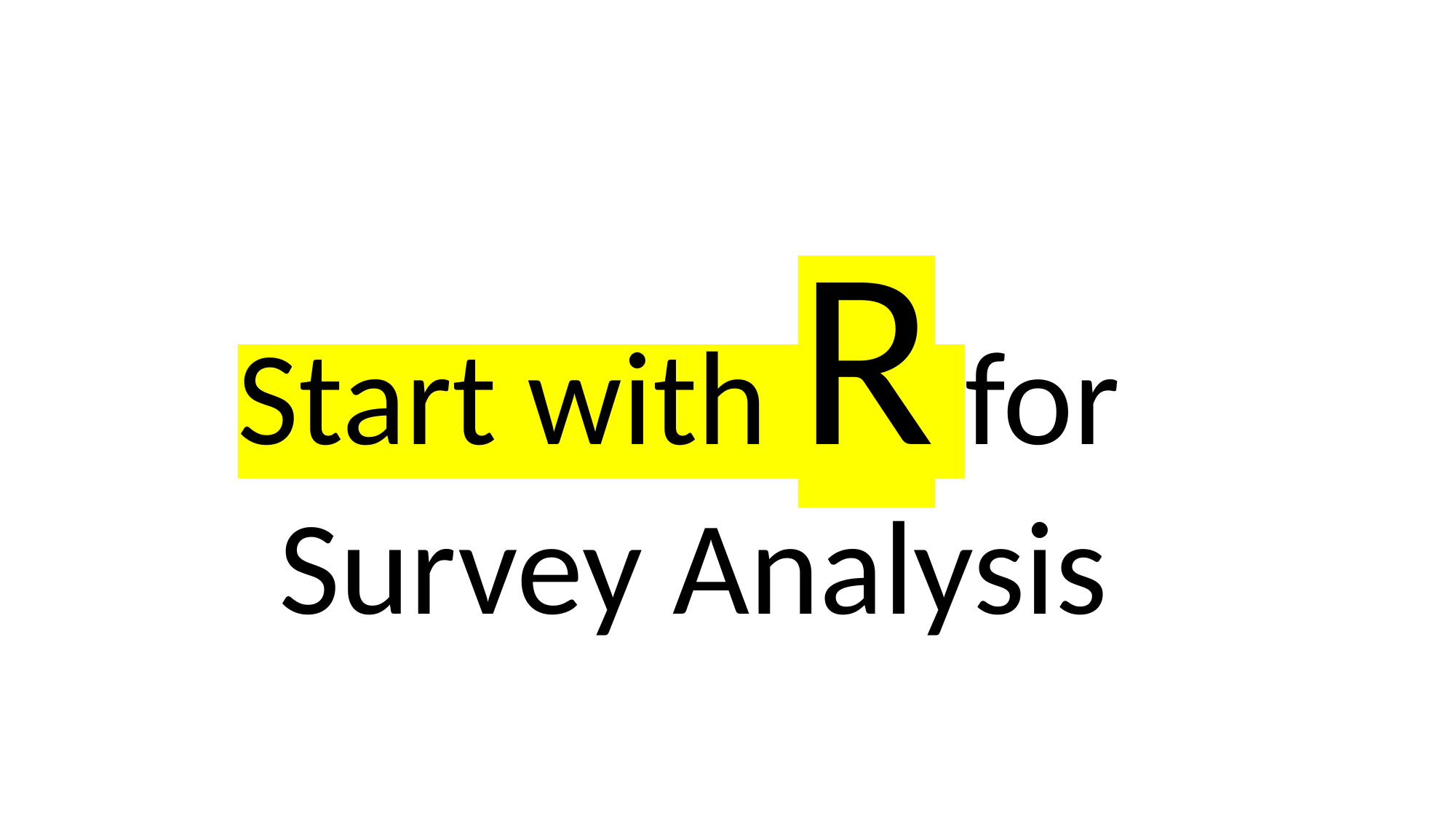

# Start with R for Survey Analysis